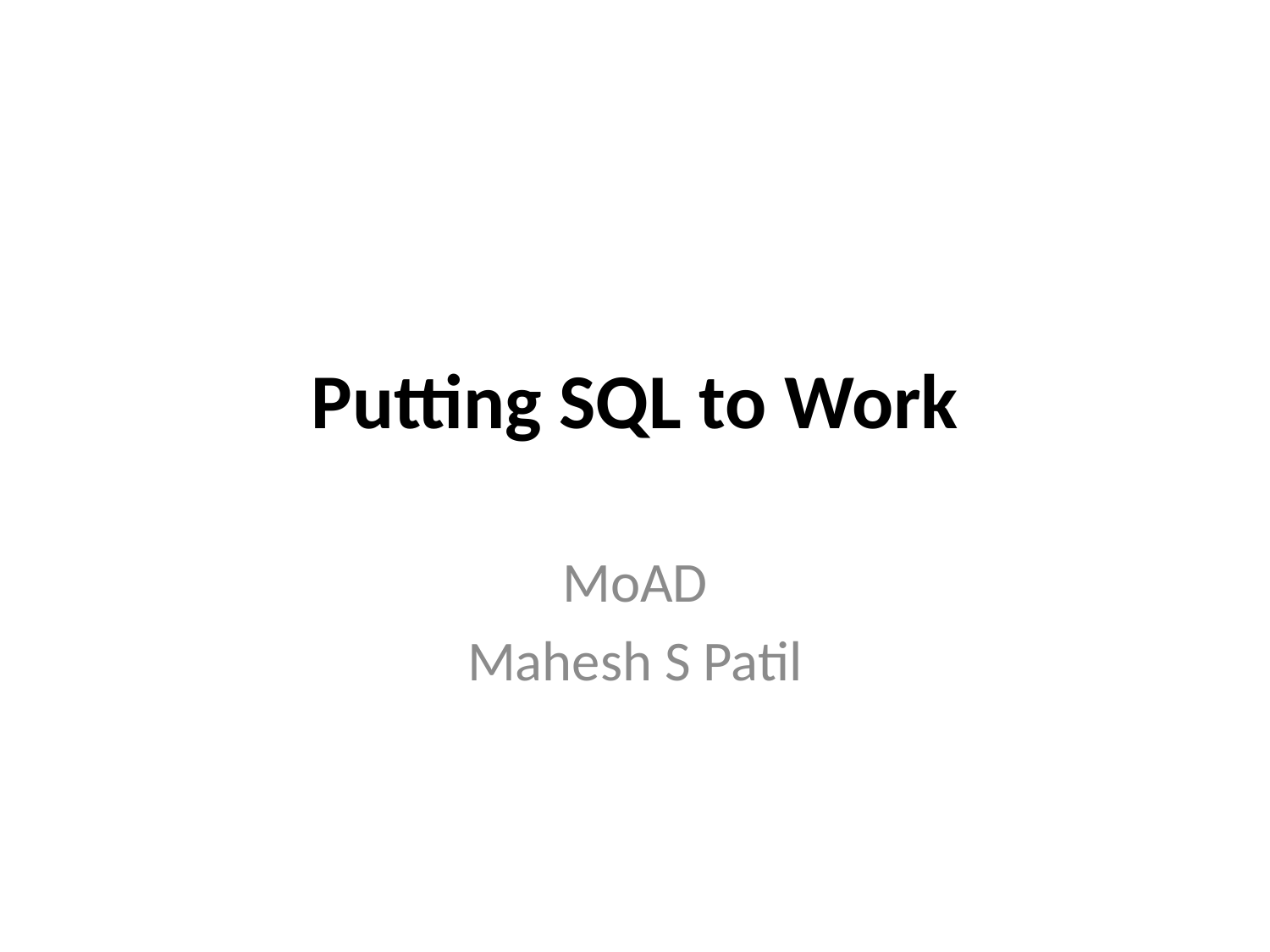

# Putting SQL to Work
MoAD
Mahesh S Patil